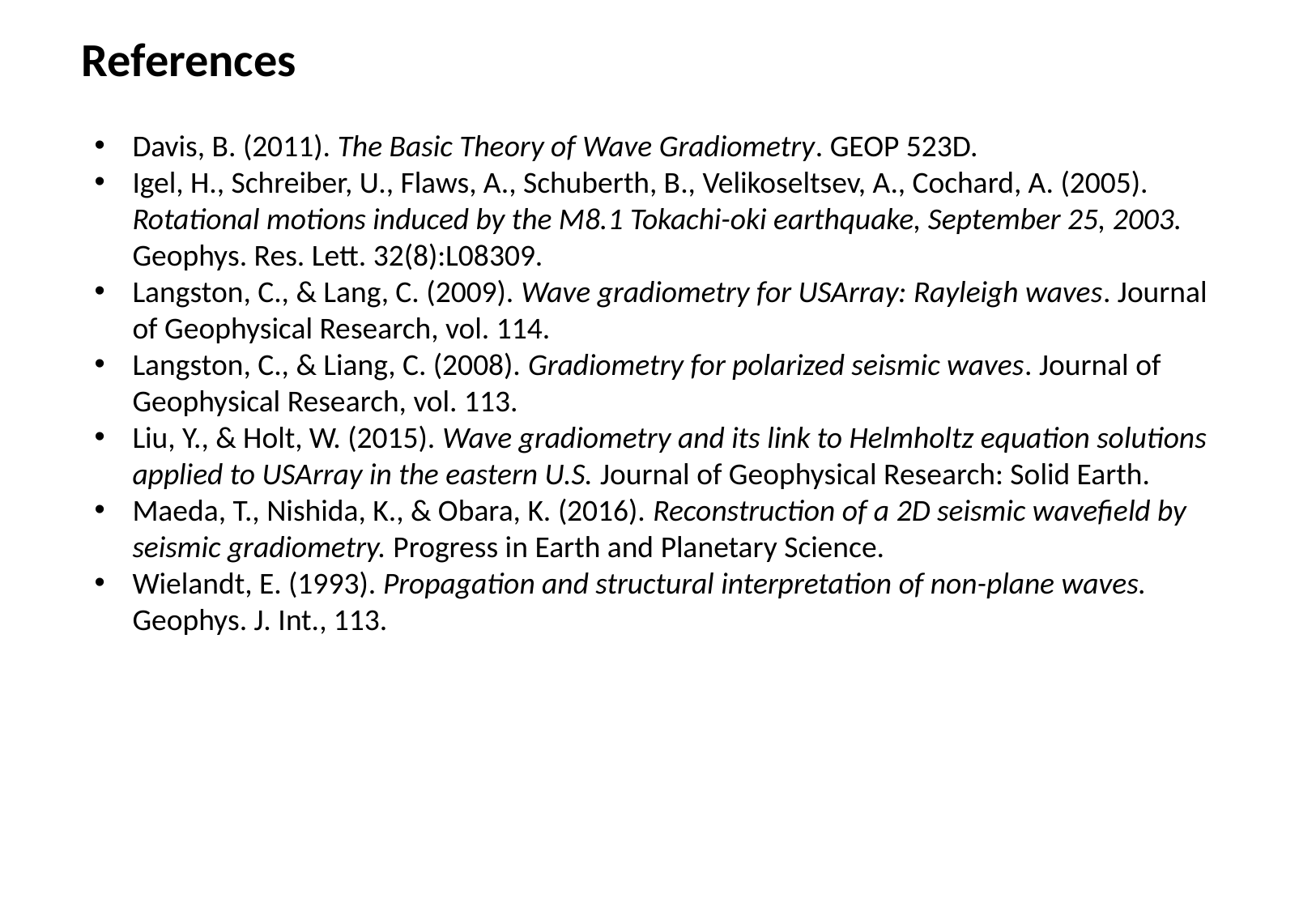

References
Davis, B. (2011). The Basic Theory of Wave Gradiometry. GEOP 523D.
Igel, H., Schreiber, U., Flaws, A., Schuberth, B., Velikoseltsev, A., Cochard, A. (2005). Rotational motions induced by the M8.1 Tokachi-oki earthquake, September 25, 2003. Geophys. Res. Lett. 32(8):L08309.
Langston, C., & Lang, C. (2009). Wave gradiometry for USArray: Rayleigh waves. Journal of Geophysical Research, vol. 114.
Langston, C., & Liang, C. (2008). Gradiometry for polarized seismic waves. Journal of Geophysical Research, vol. 113.
Liu, Y., & Holt, W. (2015). Wave gradiometry and its link to Helmholtz equation solutions applied to USArray in the eastern U.S. Journal of Geophysical Research: Solid Earth.
Maeda, T., Nishida, K., & Obara, K. (2016). Reconstruction of a 2D seismic wavefield by seismic gradiometry. Progress in Earth and Planetary Science.
Wielandt, E. (1993). Propagation and structural interpretation of non-plane waves. Geophys. J. Int., 113.